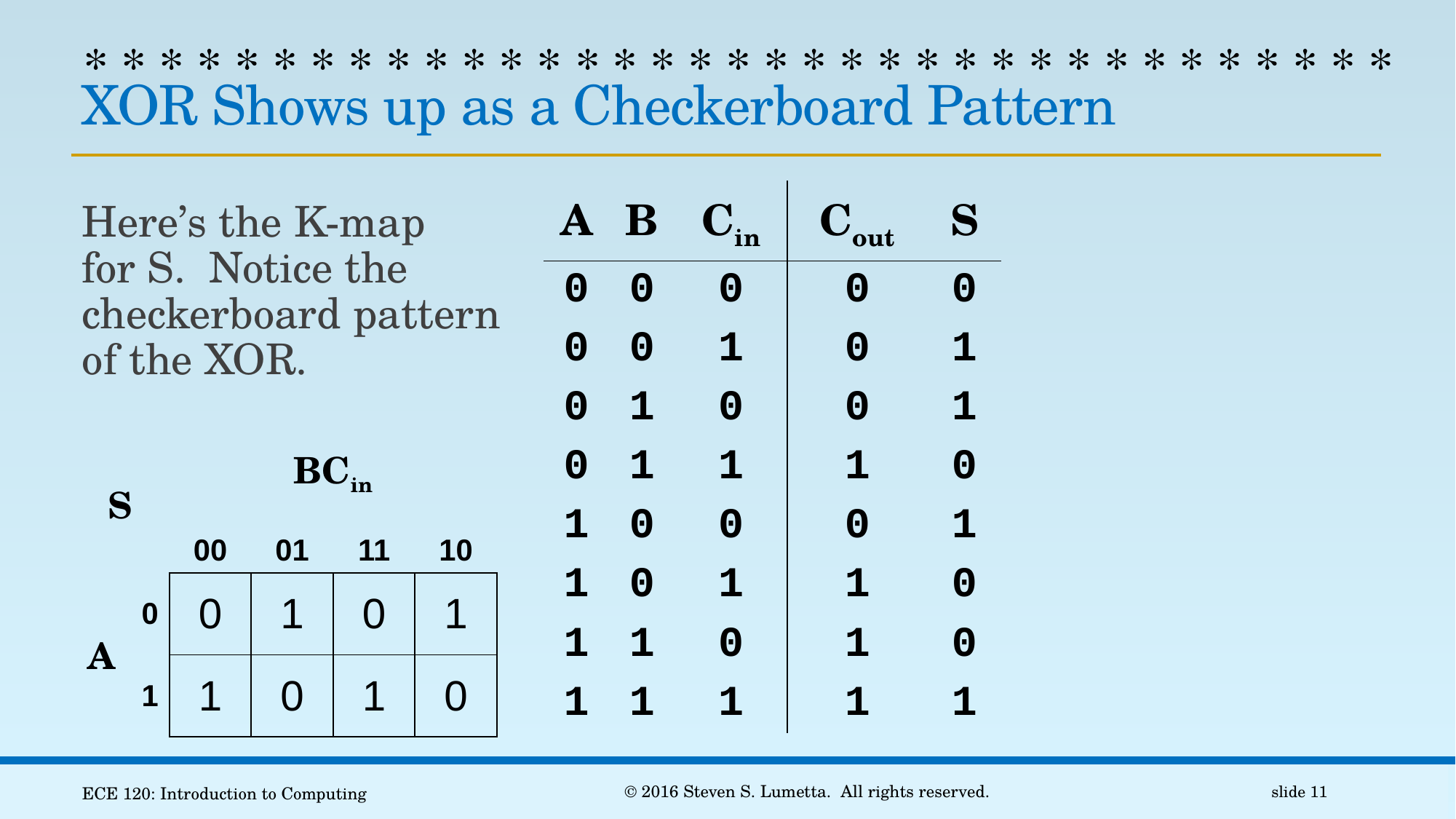

* * * * * * * * * * * * * * * * * * * * * * * * * * * * * * * * * * *
# XOR Shows up as a Checkerboard Pattern
| A | B | Cin | Cout | S |
| --- | --- | --- | --- | --- |
| 0 | 0 | 0 | 0 | 0 |
| 0 | 0 | 1 | 0 | 1 |
| 0 | 1 | 0 | 0 | 1 |
| 0 | 1 | 1 | 1 | 0 |
| 1 | 0 | 0 | 0 | 1 |
| 1 | 0 | 1 | 1 | 0 |
| 1 | 1 | 0 | 1 | 0 |
| 1 | 1 | 1 | 1 | 1 |
Here’s the K-map
for S.  Notice the
checkerboard pattern
of the XOR.

| S |  | BCin |  |  |  |
| --- | --- | --- | --- | --- | --- |
|  |  | 00 | 01 | 11 | 10 |
| A | 0 | 0 | 1 | 0 | 1 |
|  | 1 | 1 | 0 | 1 | 0 |
ECE 120: Introduction to Computing
© 2016 Steven S. Lumetta.  All rights reserved.
slide 11